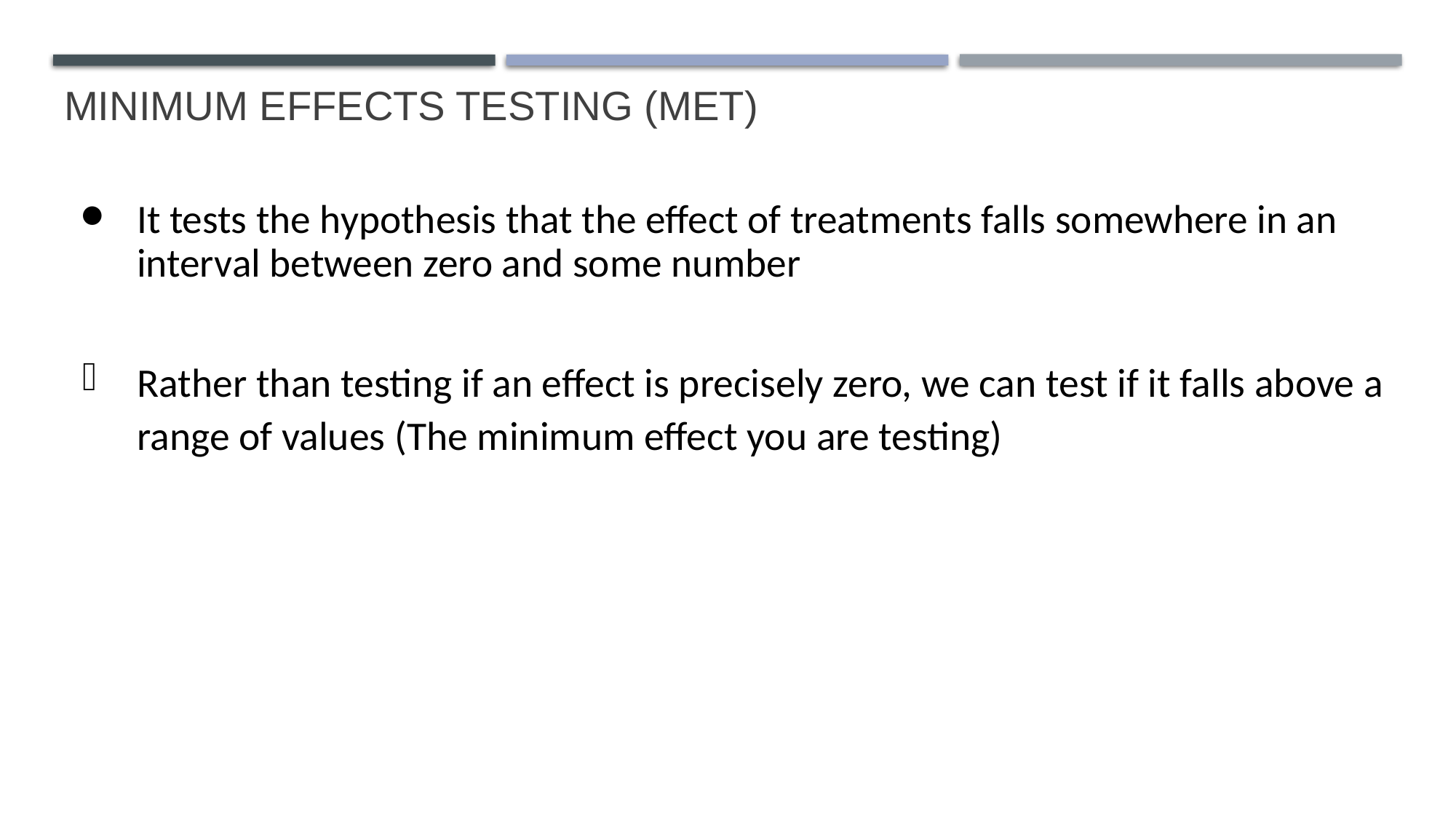

# Minimum Effects Testing (MET)
It tests the hypothesis that the effect of treatments falls somewhere in an interval between zero and some number

Rather than testing if an effect is precisely zero, we can test if it falls above a range of values (The minimum effect you are testing)